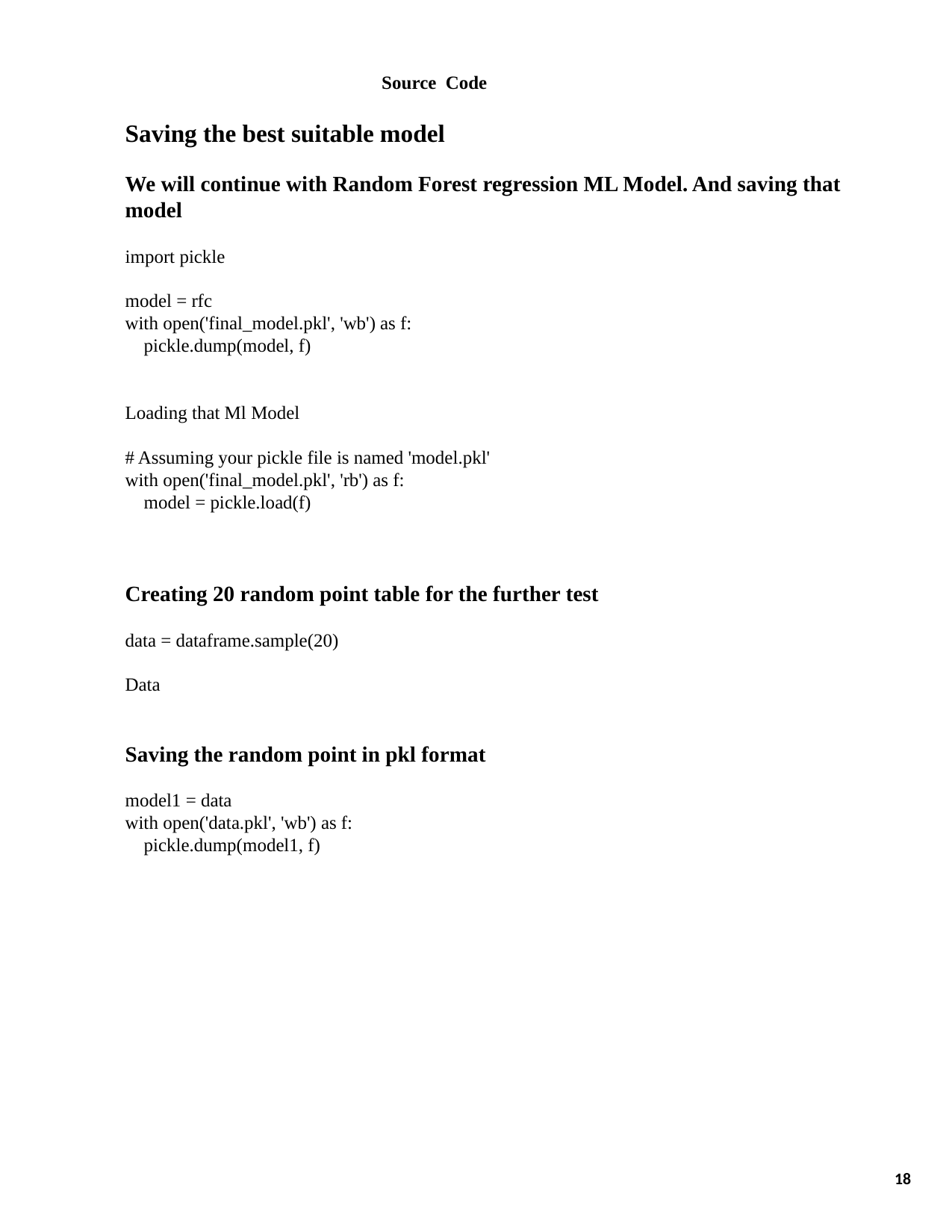

Source  Code
Saving the best suitable model

We will continue with Random Forest regression ML Model. And saving that model

import pickle

model = rfc
with open('final_model.pkl', 'wb') as f:
    pickle.dump(model, f)

Loading that Ml Model

# Assuming your pickle file is named 'model.pkl'
with open('final_model.pkl', 'rb') as f:
    model = pickle.load(f)

Creating 20 random point table for the further test

data = dataframe.sample(20)

Data

Saving the random point in pkl format

model1 = data
with open('data.pkl', 'wb') as f:
    pickle.dump(model1, f)

18